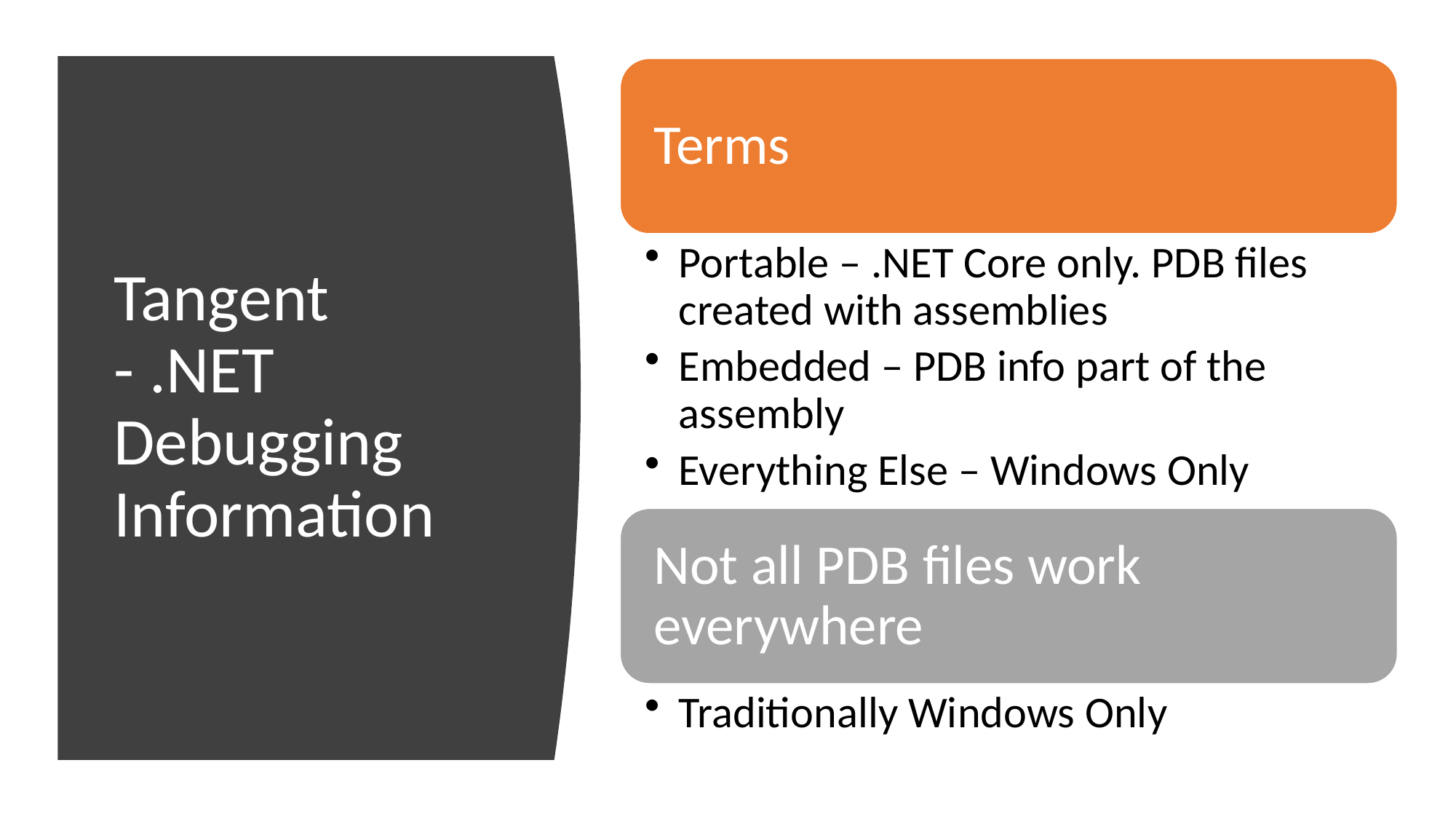

Terms
Portable – .NET Core only. PDB files created with assemblies
Embedded – PDB info part of the assembly
Everything Else – Windows Only
Not all PDB files work everywhere
Traditionally Windows Only

# Tangent - .NET Debugging Information